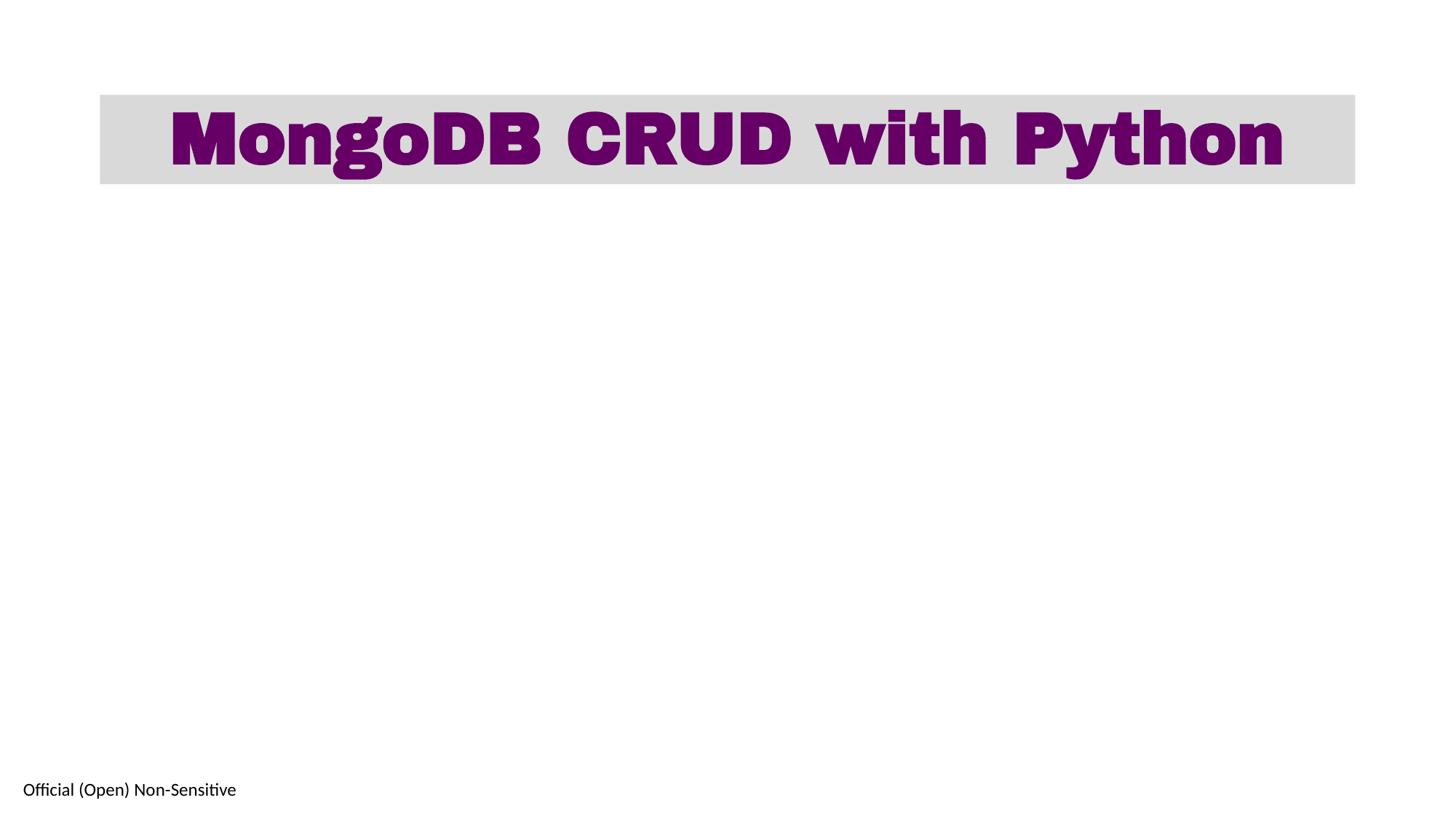

# MongoDB CRUD with Python
80
Official (Open) Non-Sensitive